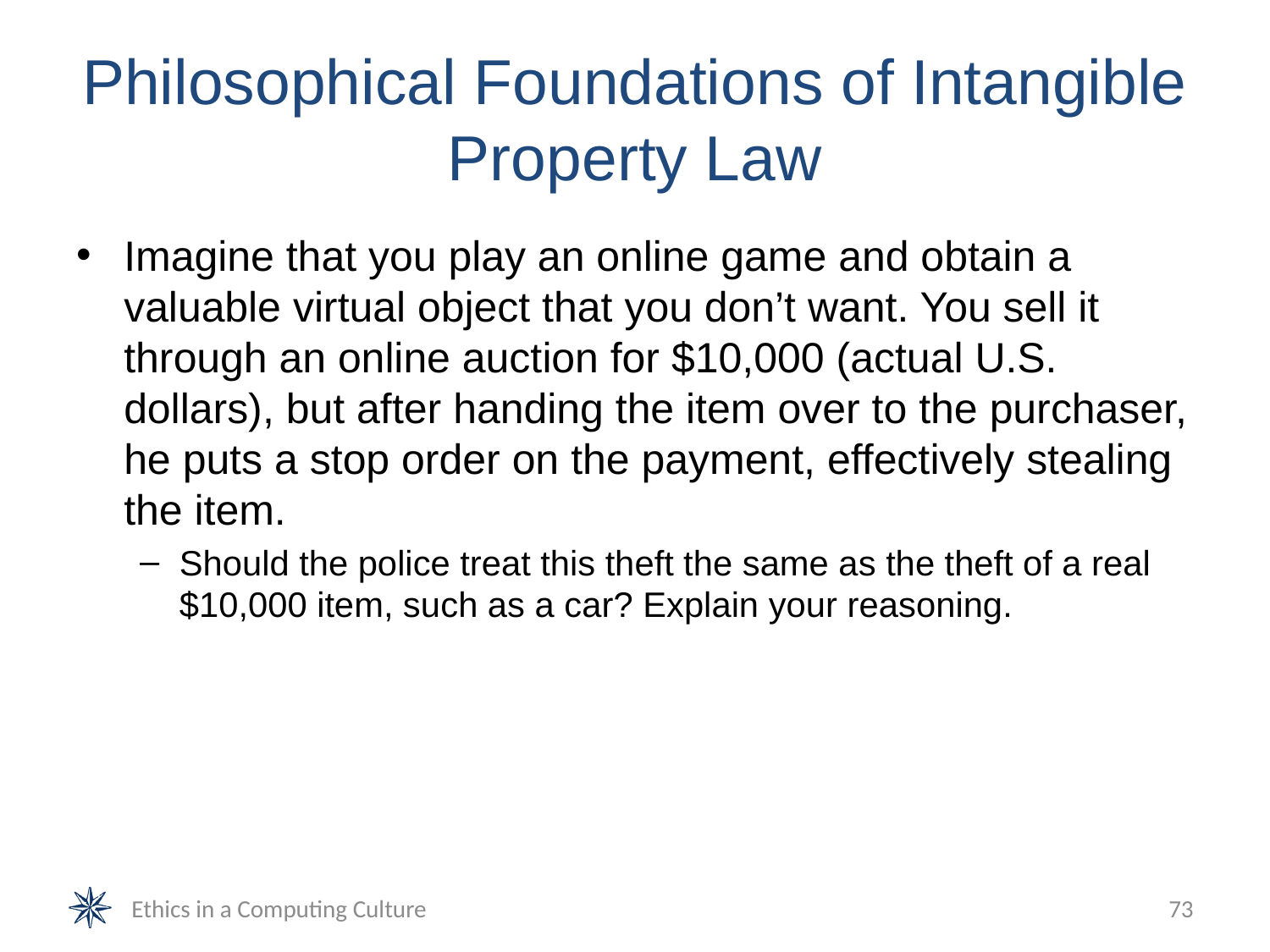

# Philosophical Foundations of Intangible Property Law
Imagine that you play an online game and obtain a valuable virtual object that you don’t want. You sell it through an online auction for $10,000 (actual U.S. dollars), but after handing the item over to the purchaser, he puts a stop order on the payment, effectively stealing the item.
Should the police treat this theft the same as the theft of a real $10,000 item, such as a car? Explain your reasoning.
Ethics in a Computing Culture
73